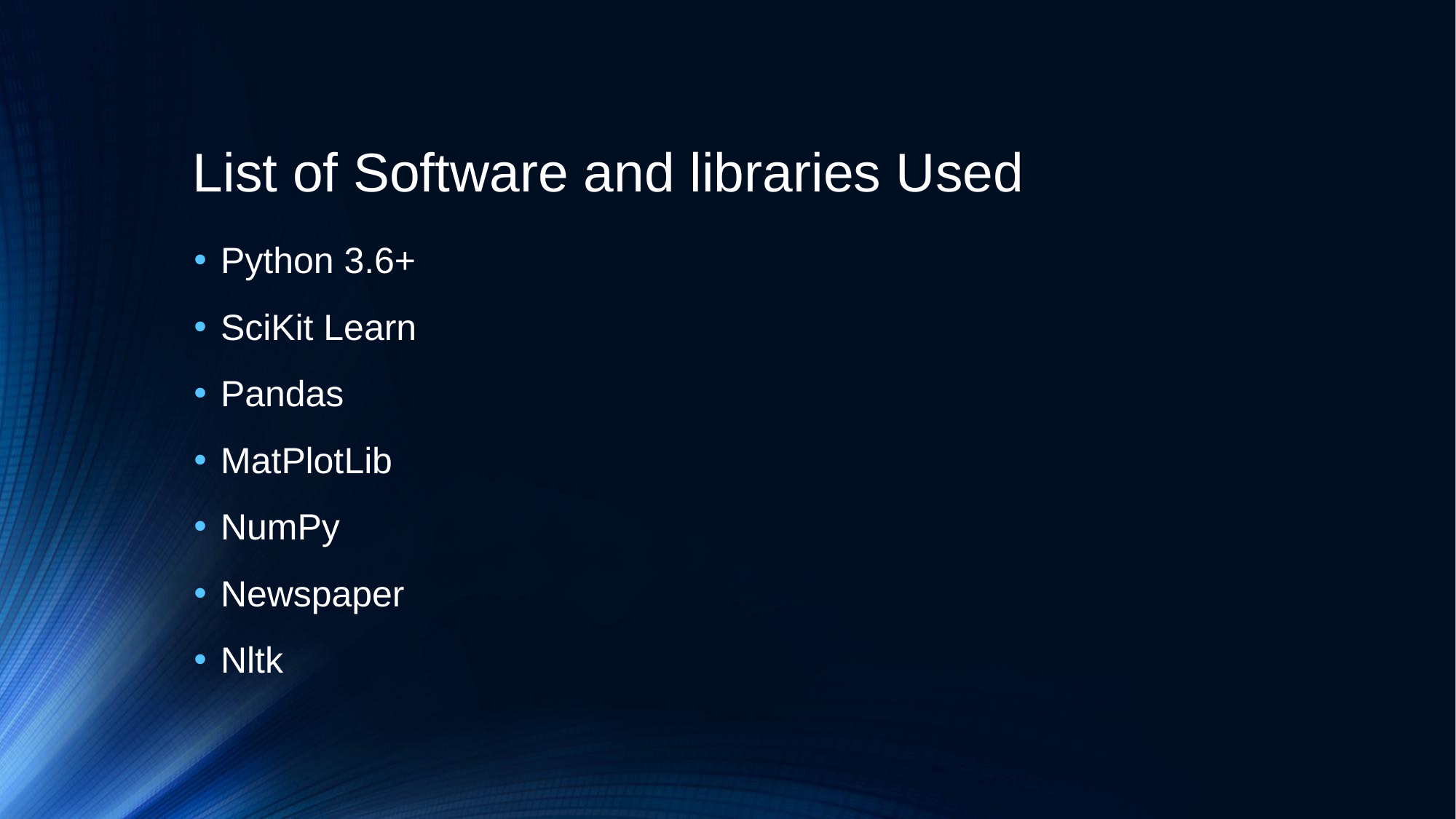

# List of Software and libraries Used
Python 3.6+
SciKit Learn
Pandas
MatPlotLib
NumPy
Newspaper
Nltk